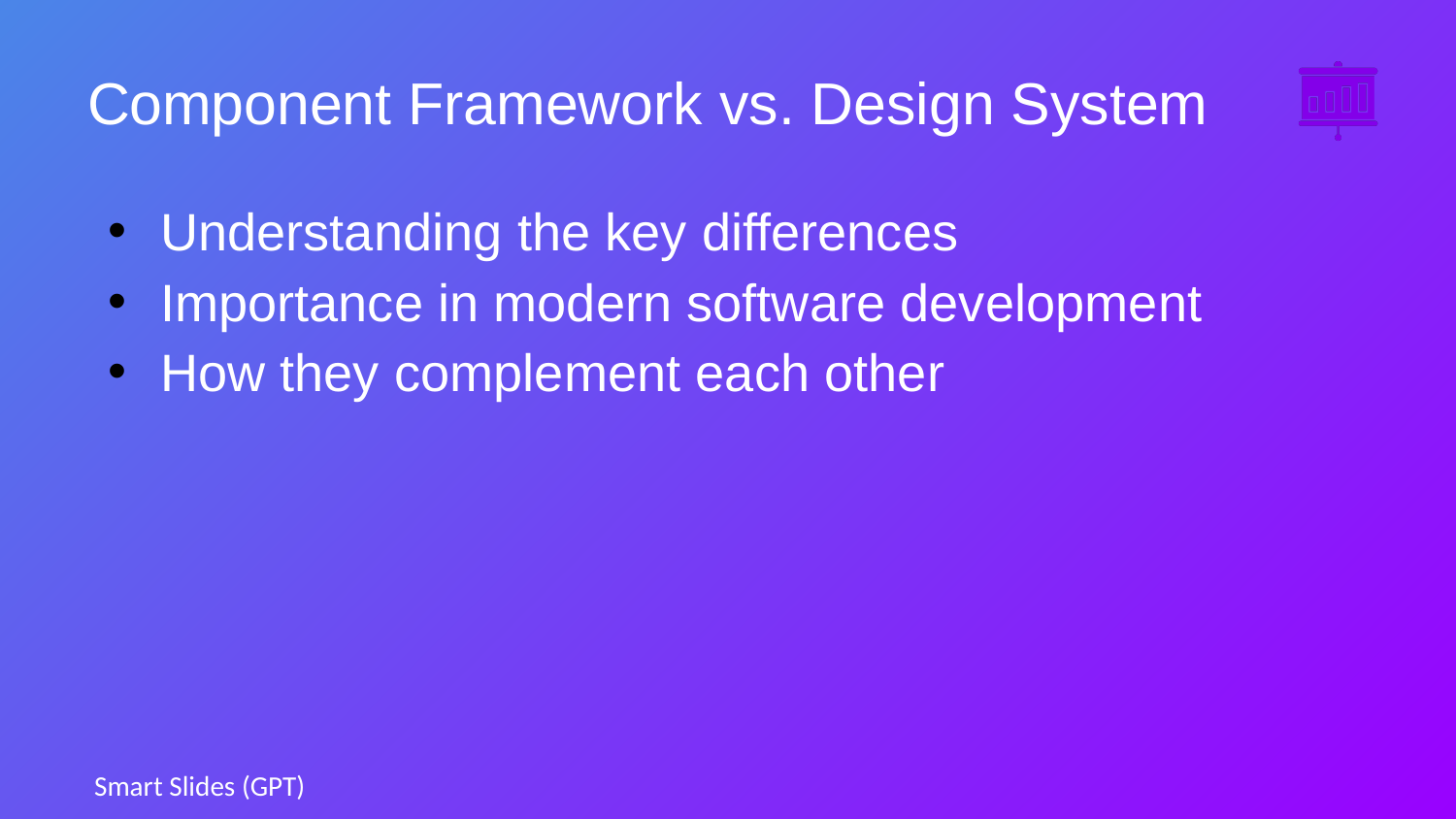

# Component Framework vs. Design System
Understanding the key differences
Importance in modern software development
How they complement each other